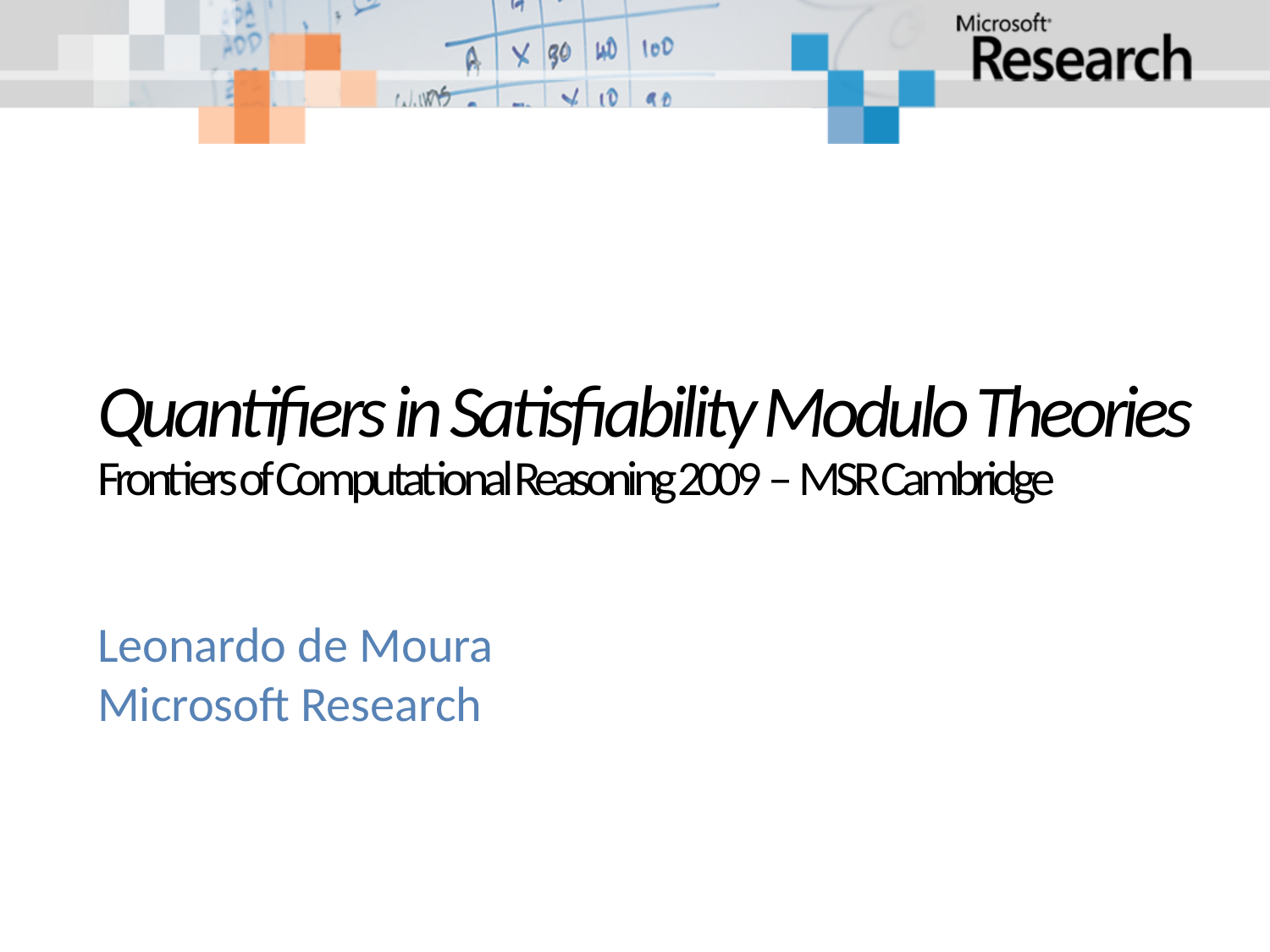

# Quantifiers in Satisfiability Modulo Theories Frontiers of Computational Reasoning 2009  –  MSR Cambridge
Leonardo de Moura
Microsoft Research